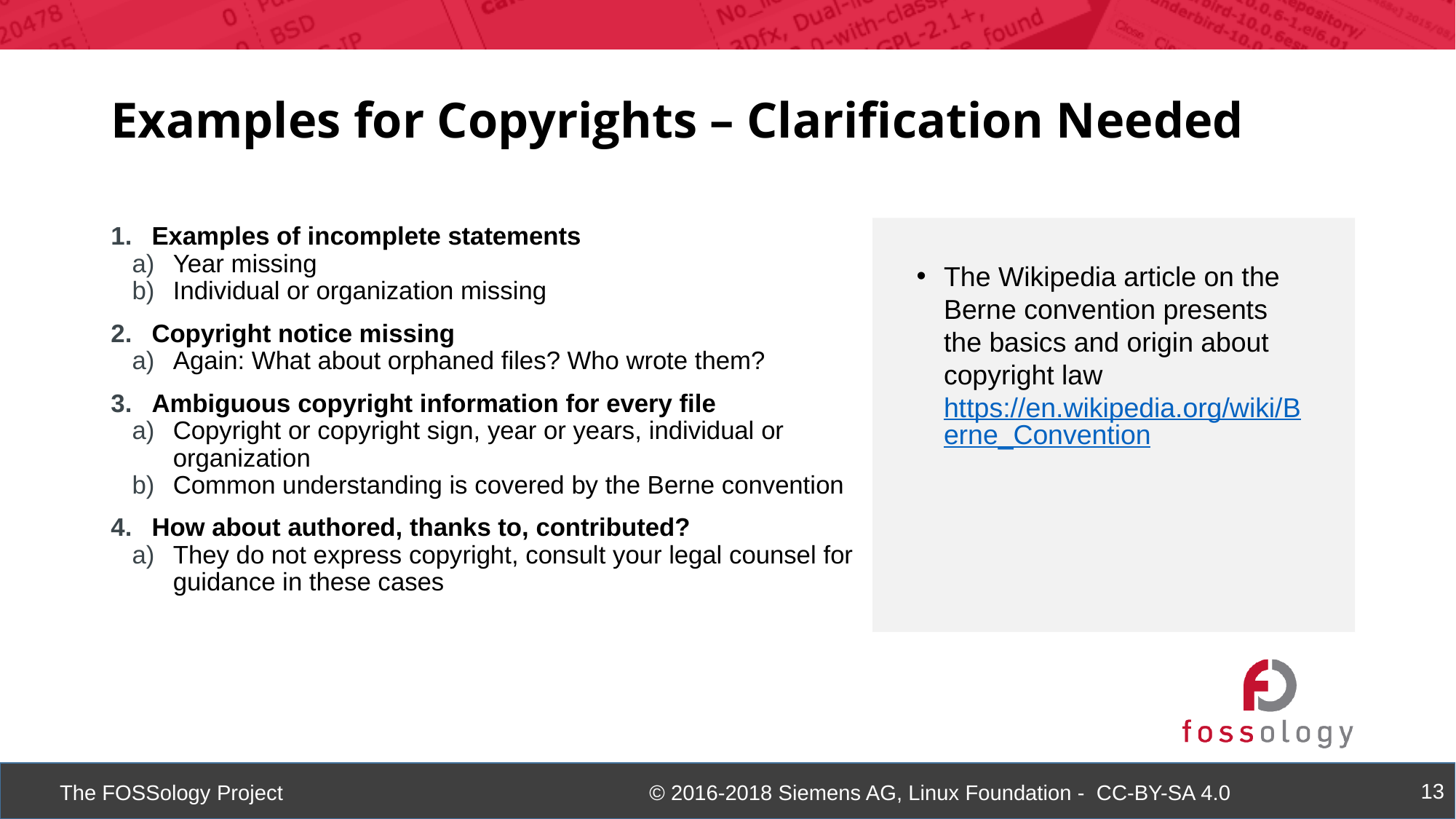

Examples for Copyrights – Clarification Needed
Examples of incomplete statements
Year missing
Individual or organization missing
Copyright notice missing
Again: What about orphaned files? Who wrote them?
Ambiguous copyright information for every file
Copyright or copyright sign, year or years, individual or organization
Common understanding is covered by the Berne convention
How about authored, thanks to, contributed?
They do not express copyright, consult your legal counsel for guidance in these cases

The Wikipedia article on the Berne convention presents the basics and origin about copyright law https://en.wikipedia.org/wiki/Berne_Convention